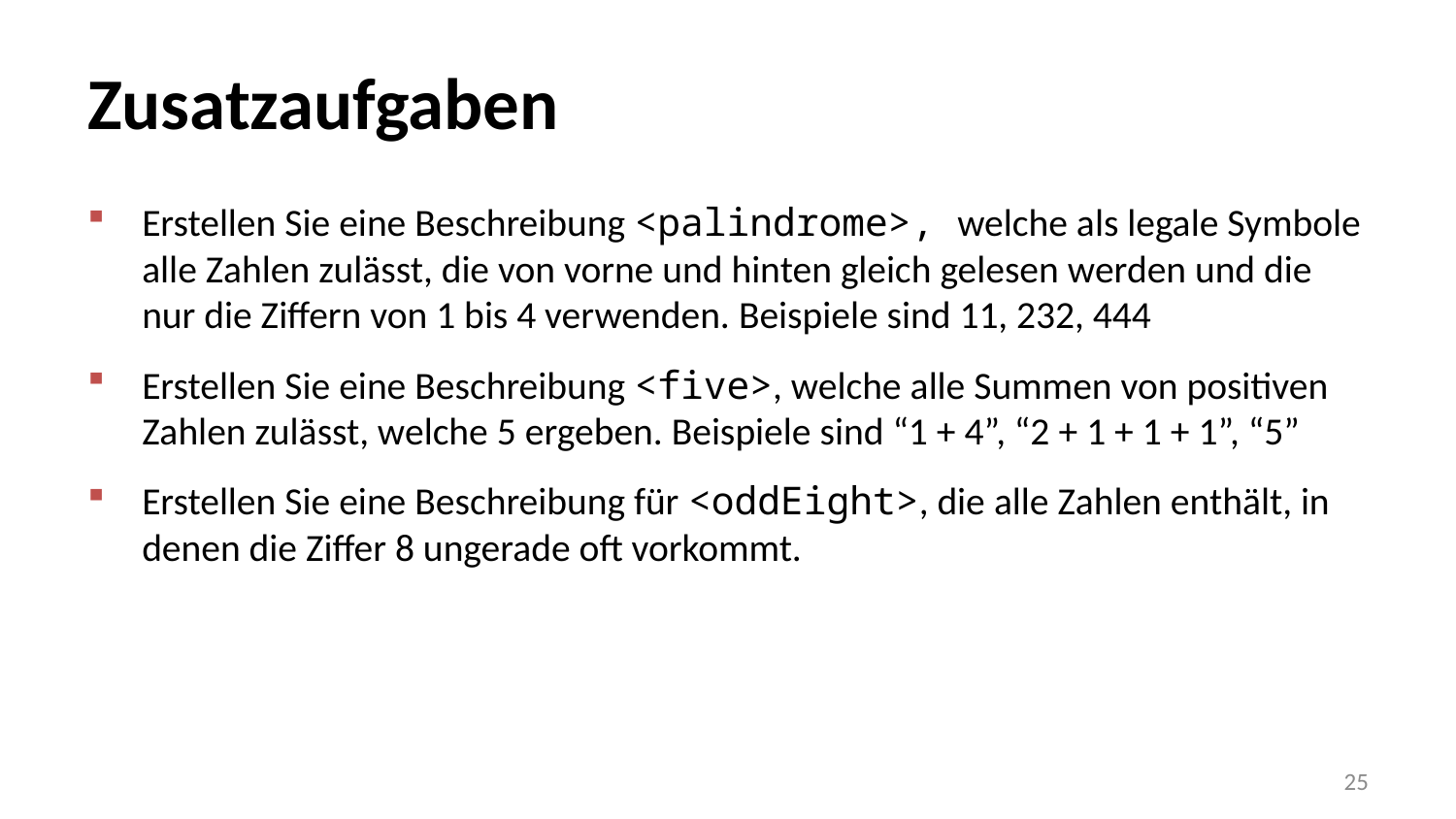

# Zusatzaufgaben
Erstellen Sie eine Beschreibung <palindrome>, welche als legale Symbole alle Zahlen zulässt, die von vorne und hinten gleich gelesen werden und die nur die Ziffern von 1 bis 4 verwenden. Beispiele sind 11, 232, 444
Erstellen Sie eine Beschreibung <five>, welche alle Summen von positiven Zahlen zulässt, welche 5 ergeben. Beispiele sind “1 + 4”, “2 + 1 + 1 + 1”, “5”
Erstellen Sie eine Beschreibung für <oddEight>, die alle Zahlen enthält, in denen die Ziffer 8 ungerade oft vorkommt.
25